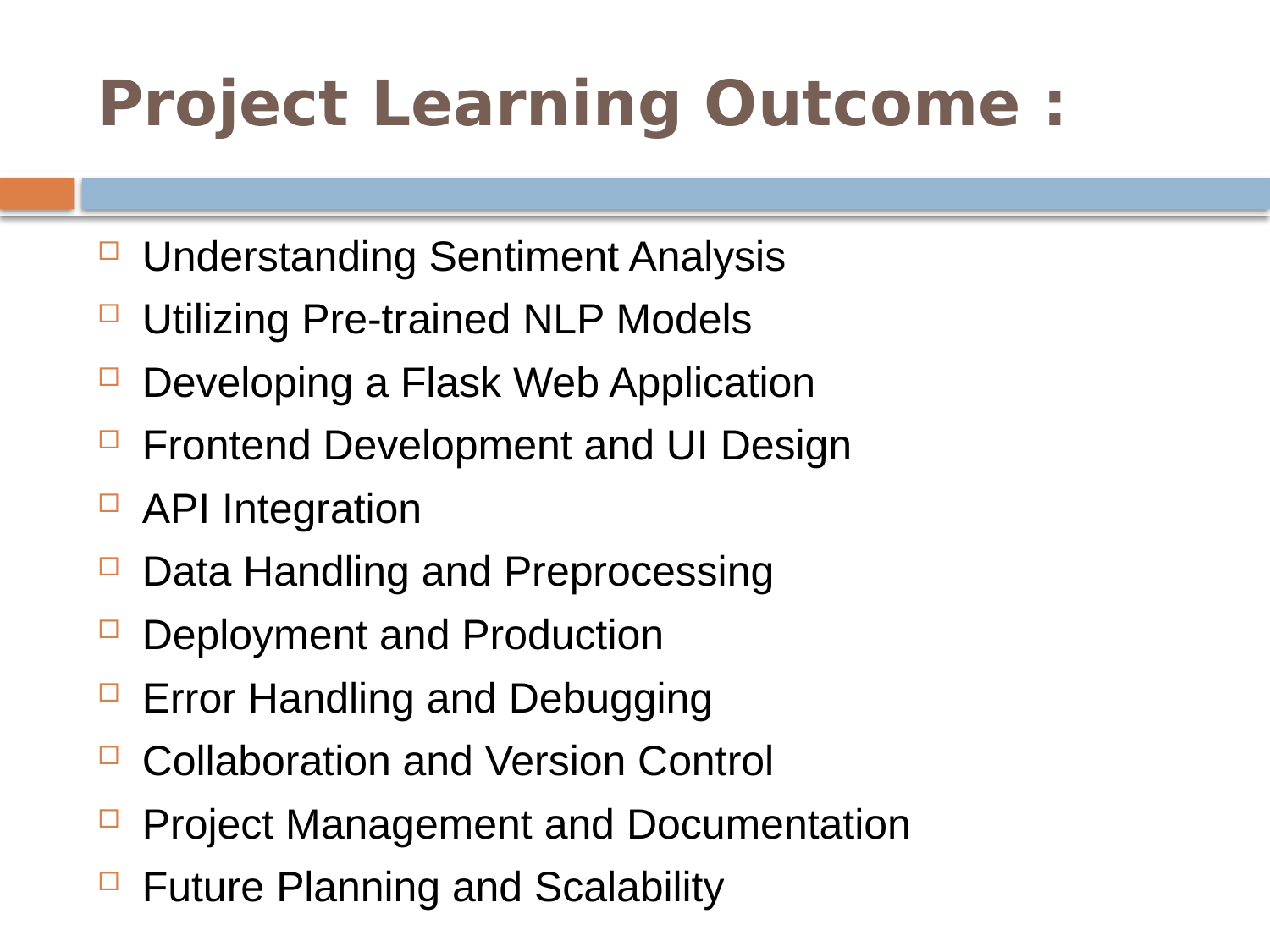

# Project Learning Outcome :
Understanding Sentiment Analysis
Utilizing Pre-trained NLP Models
Developing a Flask Web Application
Frontend Development and UI Design
API Integration
Data Handling and Preprocessing
Deployment and Production
Error Handling and Debugging
Collaboration and Version Control
Project Management and Documentation
Future Planning and Scalability